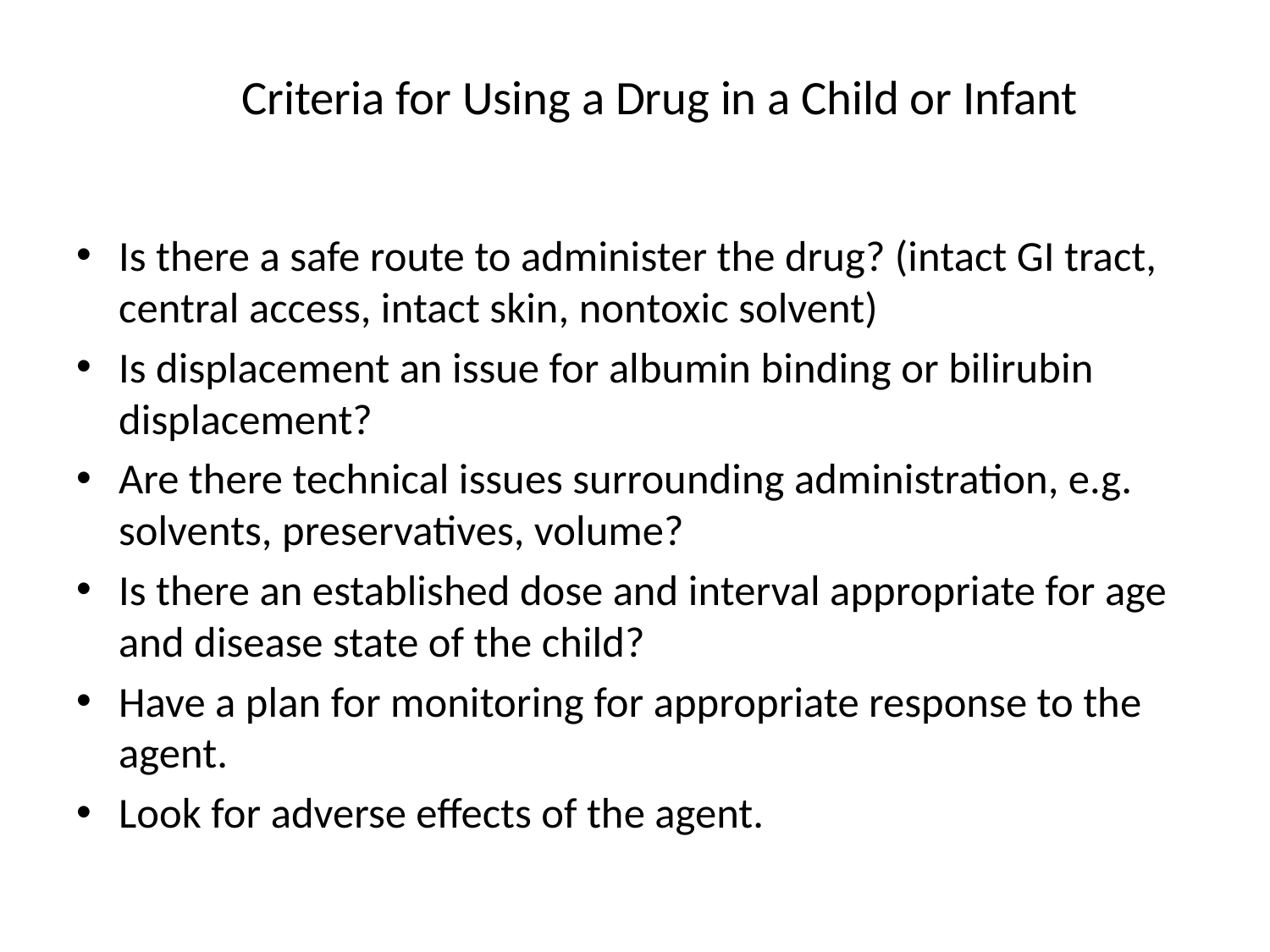

# Criteria for Using a Drug in a Child or Infant
Is there a safe route to administer the drug? (intact GI tract, central access, intact skin, nontoxic solvent)
Is displacement an issue for albumin binding or bilirubin displacement?
Are there technical issues surrounding administration, e.g. solvents, preservatives, volume?
Is there an established dose and interval appropriate for age and disease state of the child?
Have a plan for monitoring for appropriate response to the agent.
Look for adverse effects of the agent.